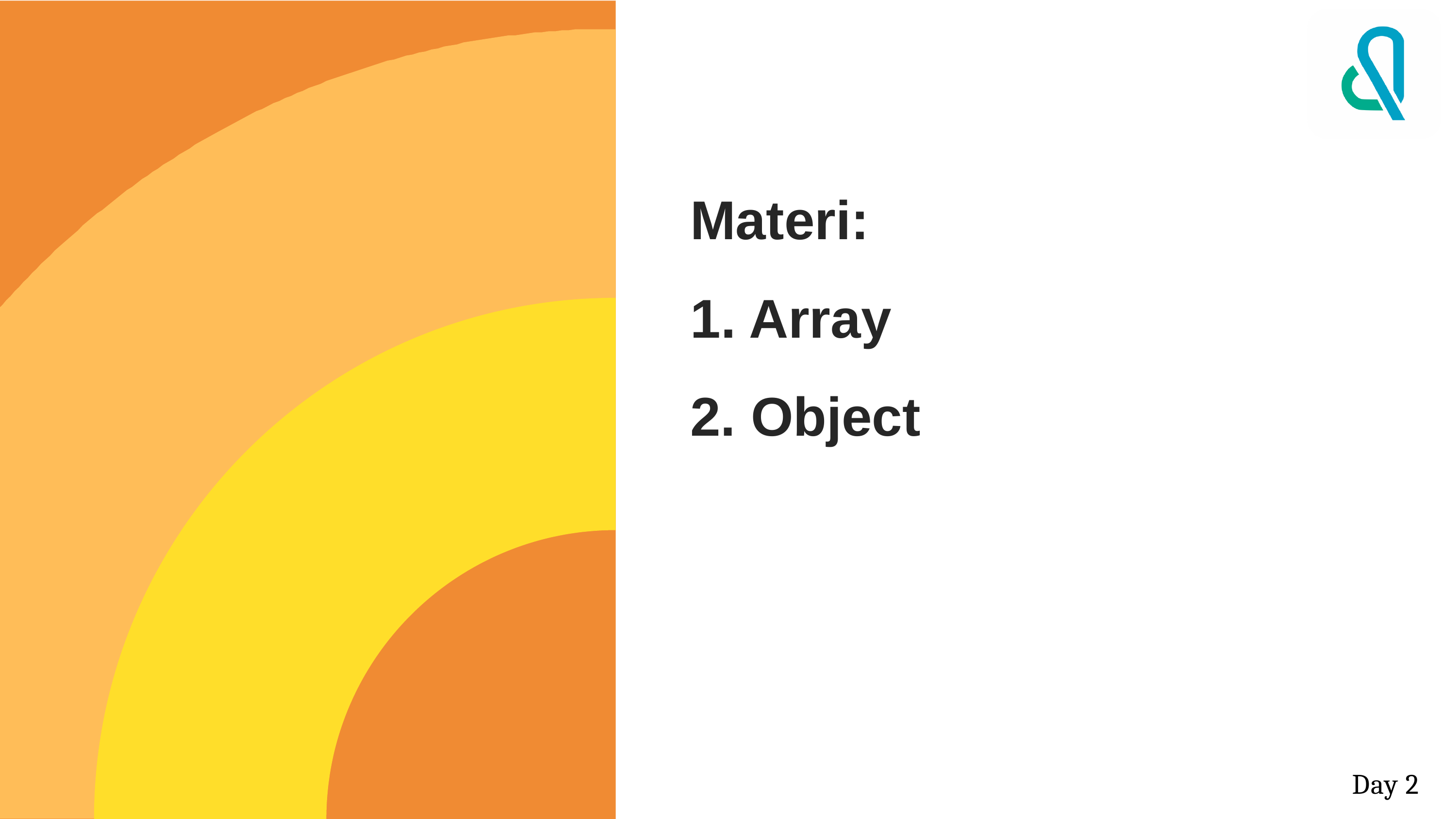

Materi:
1. Array
2. Object
Day 2